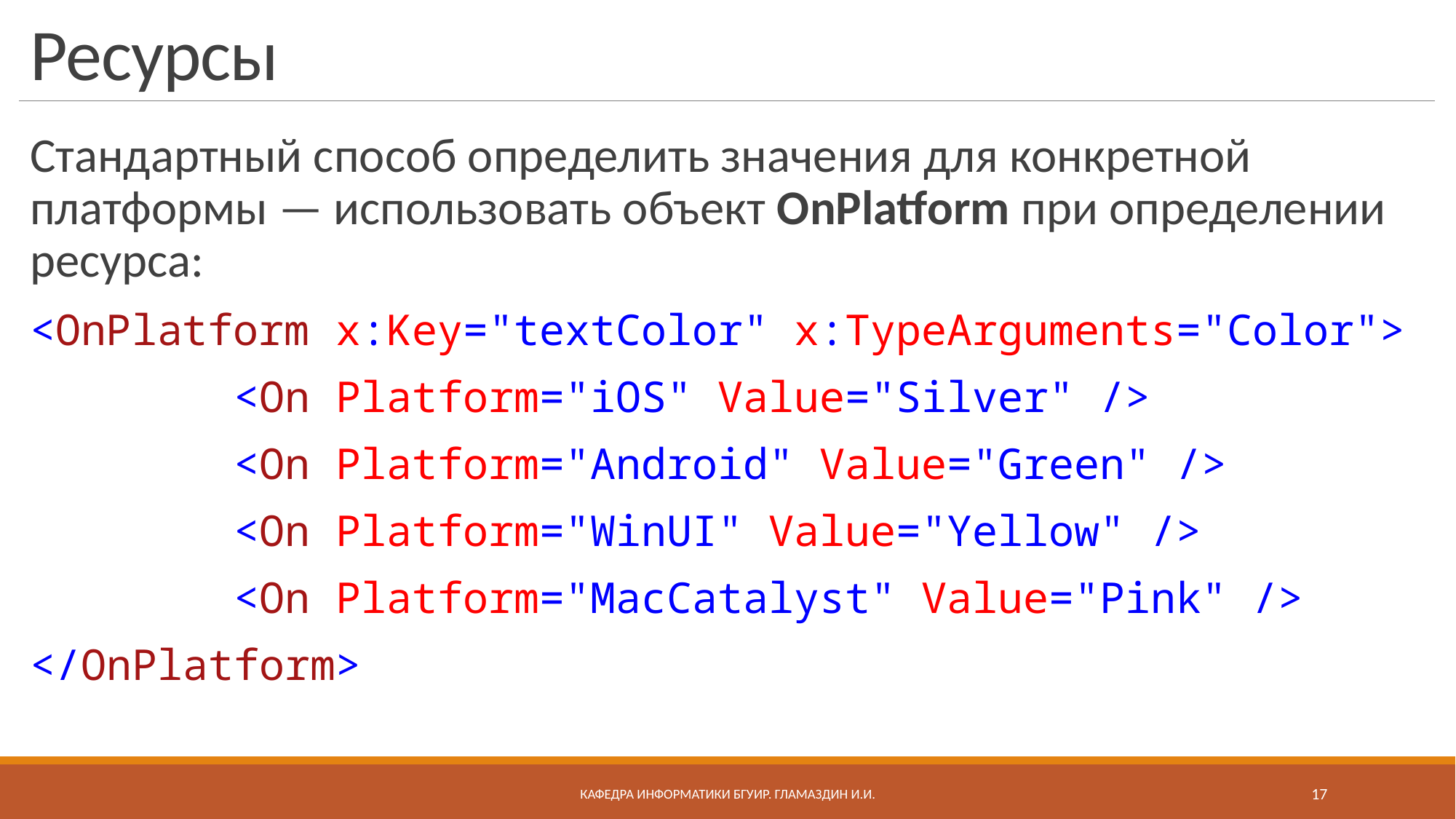

# Ресурсы
Стандартный способ определить значения для конкретной платформы — использовать объект OnPlatform при определении ресурса:
<OnPlatform x:Key="textColor" x:TypeArguments="Color">
        <On Platform="iOS" Value="Silver" />
        <On Platform="Android" Value="Green" />
        <On Platform="WinUI" Value="Yellow" />
        <On Platform="MacCatalyst" Value="Pink" />
</OnPlatform>
Кафедра информатики бгуир. Гламаздин И.и.
17